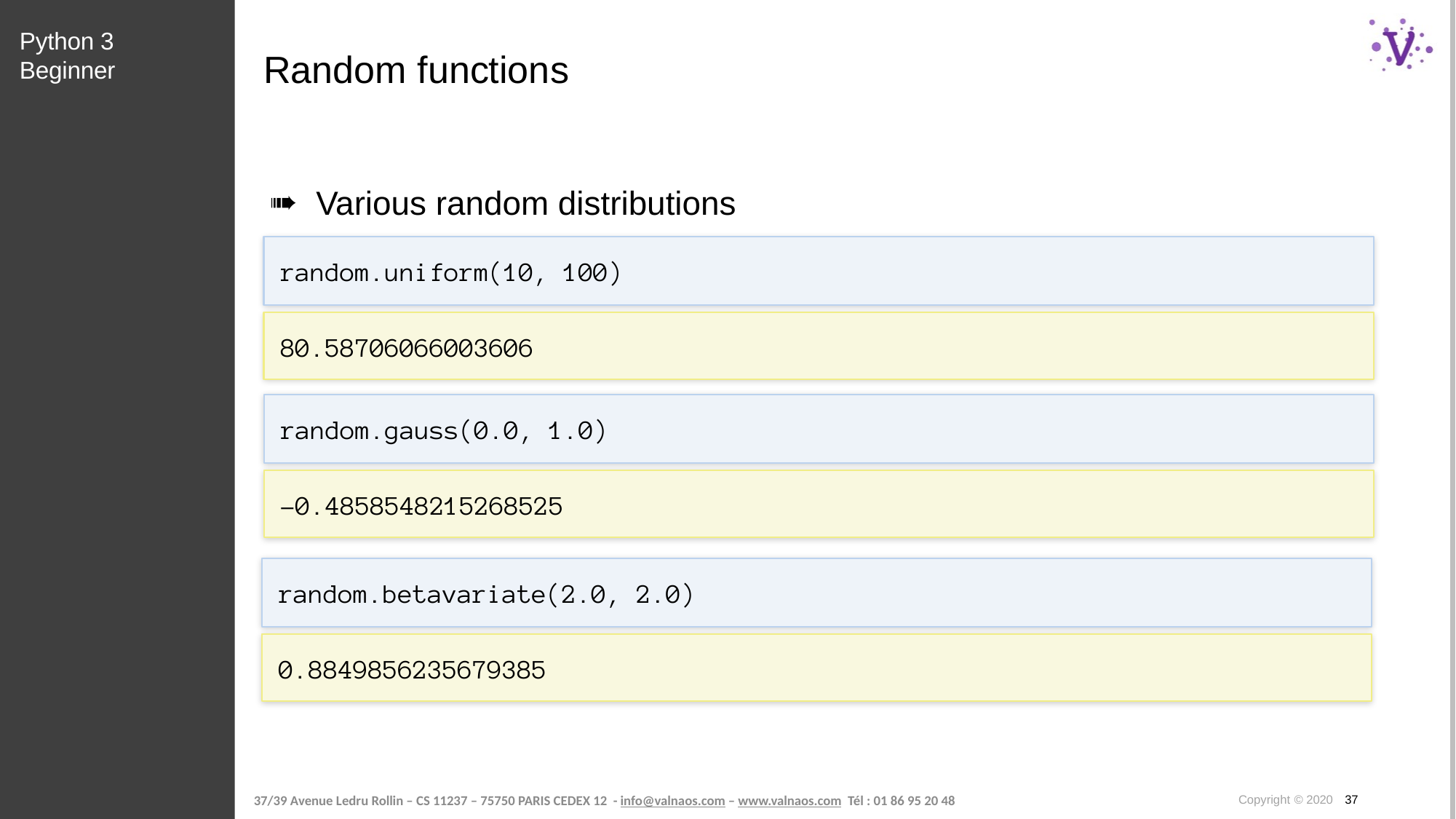

Python 3 Beginner
# Random functions
Various random distributions
random.uniform(10, 100)
80.58706066003606
random.gauss(0.0, 1.0)
-0.4858548215268525
random.betavariate(2.0, 2.0)
0.8849856235679385
Copyright © 2020   37